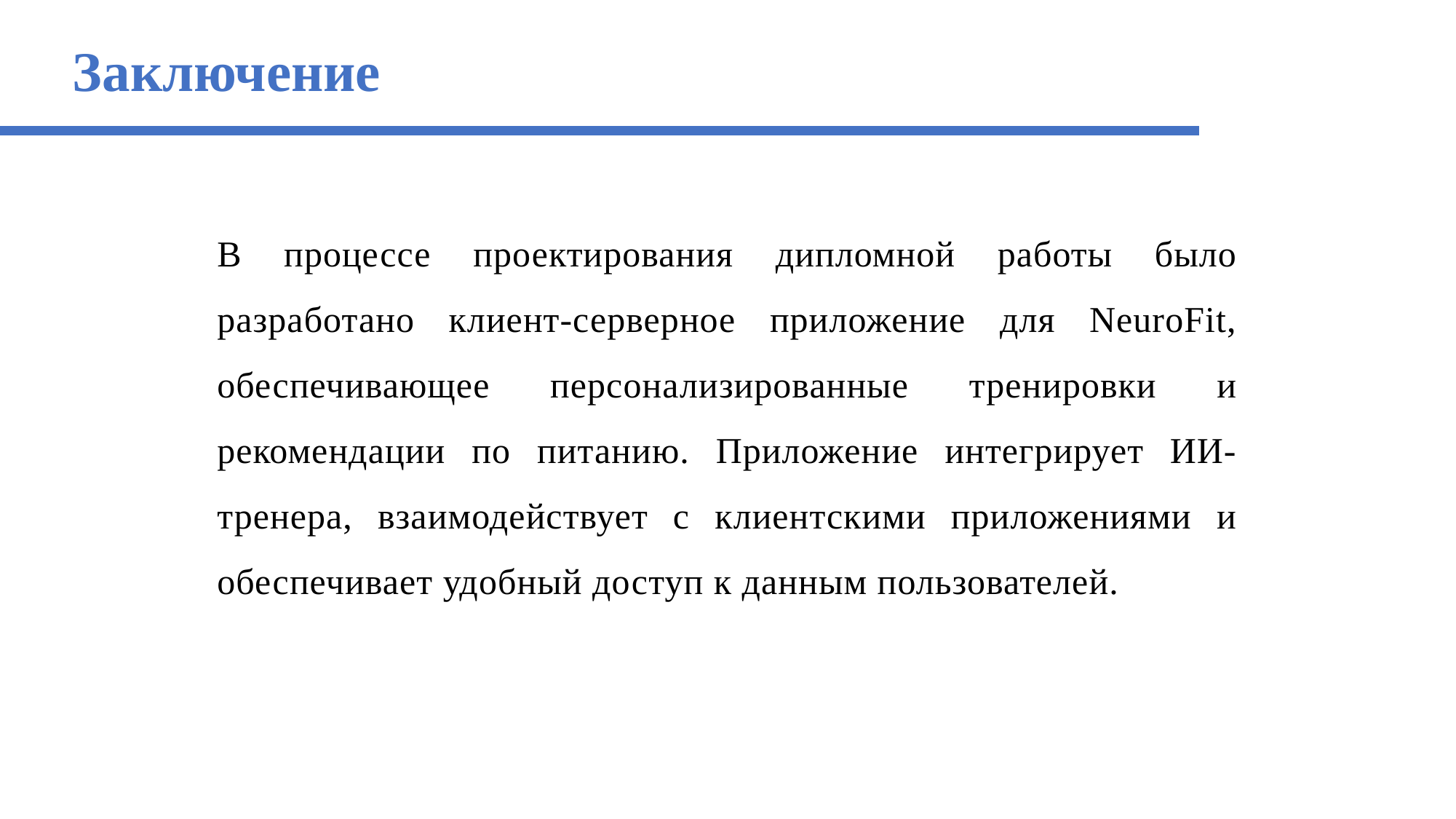

Заключение
В процессе проектирования дипломной работы было разработано клиент-серверное приложение для NeuroFit, обеспечивающее персонализированные тренировки и рекомендации по питанию. Приложение интегрирует ИИ-тренера, взаимодействует с клиентскими приложениями и обеспечивает удобный доступ к данным пользователей.